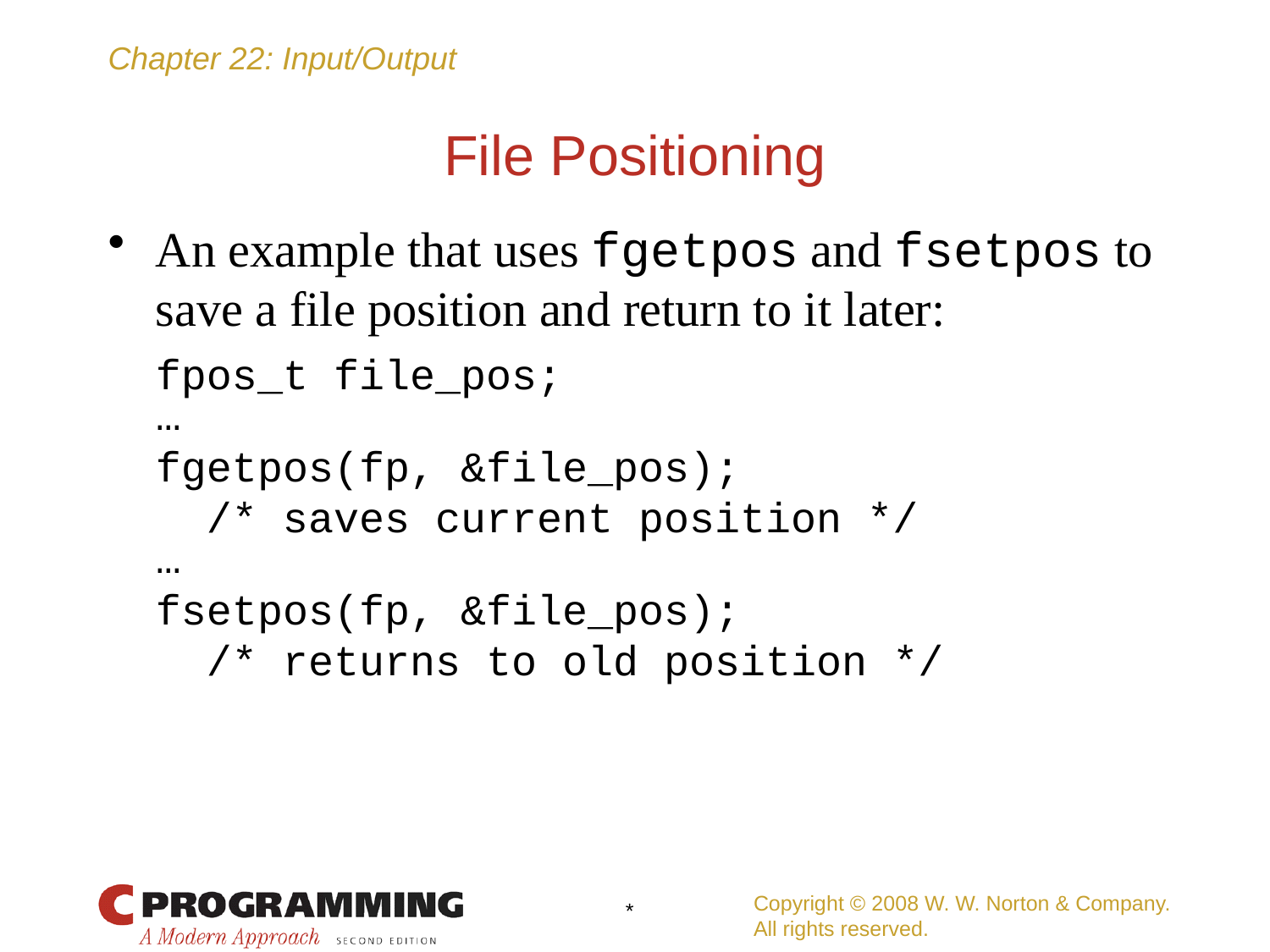

# File Positioning
An example that uses fgetpos and fsetpos to save a file position and return to it later:
	fpos_t file_pos;
	…
	fgetpos(fp, &file_pos);
	  /* saves current position */
	…
	fsetpos(fp, &file_pos);
	  /* returns to old position */
Copyright © 2008 W. W. Norton & Company.
All rights reserved.
*